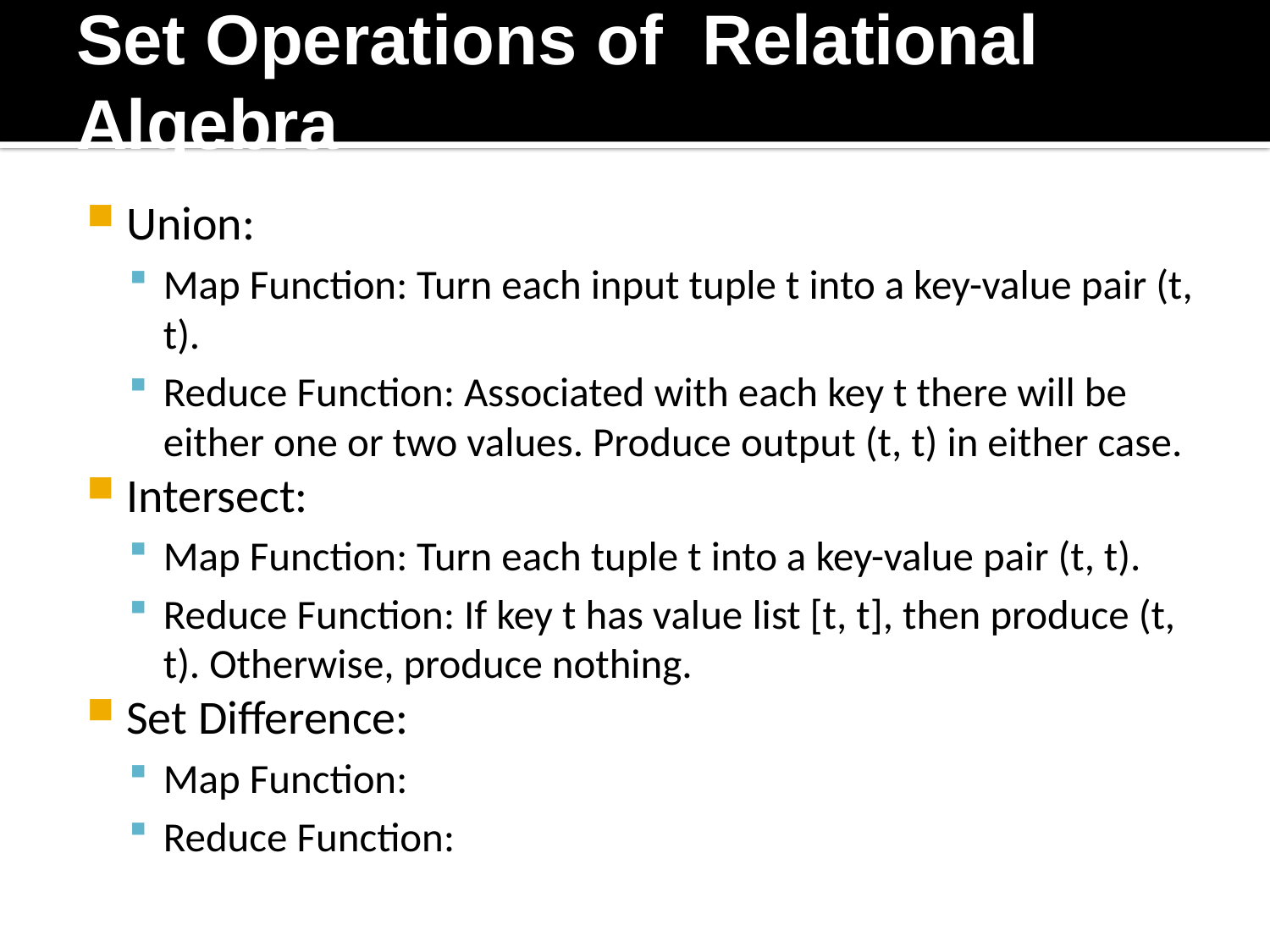

# Set Operations of  Relational Algebra
Union:
Map Function: Turn each input tuple t into a key-value pair (t, t).
Reduce Function: Associated with each key t there will be either one or two values. Produce output (t, t) in either case.
Intersect:
Map Function: Turn each tuple t into a key-value pair (t, t).
Reduce Function: If key t has value list [t, t], then produce (t, t). Otherwise, produce nothing.
Set Difference:
Map Function:
Reduce Function: